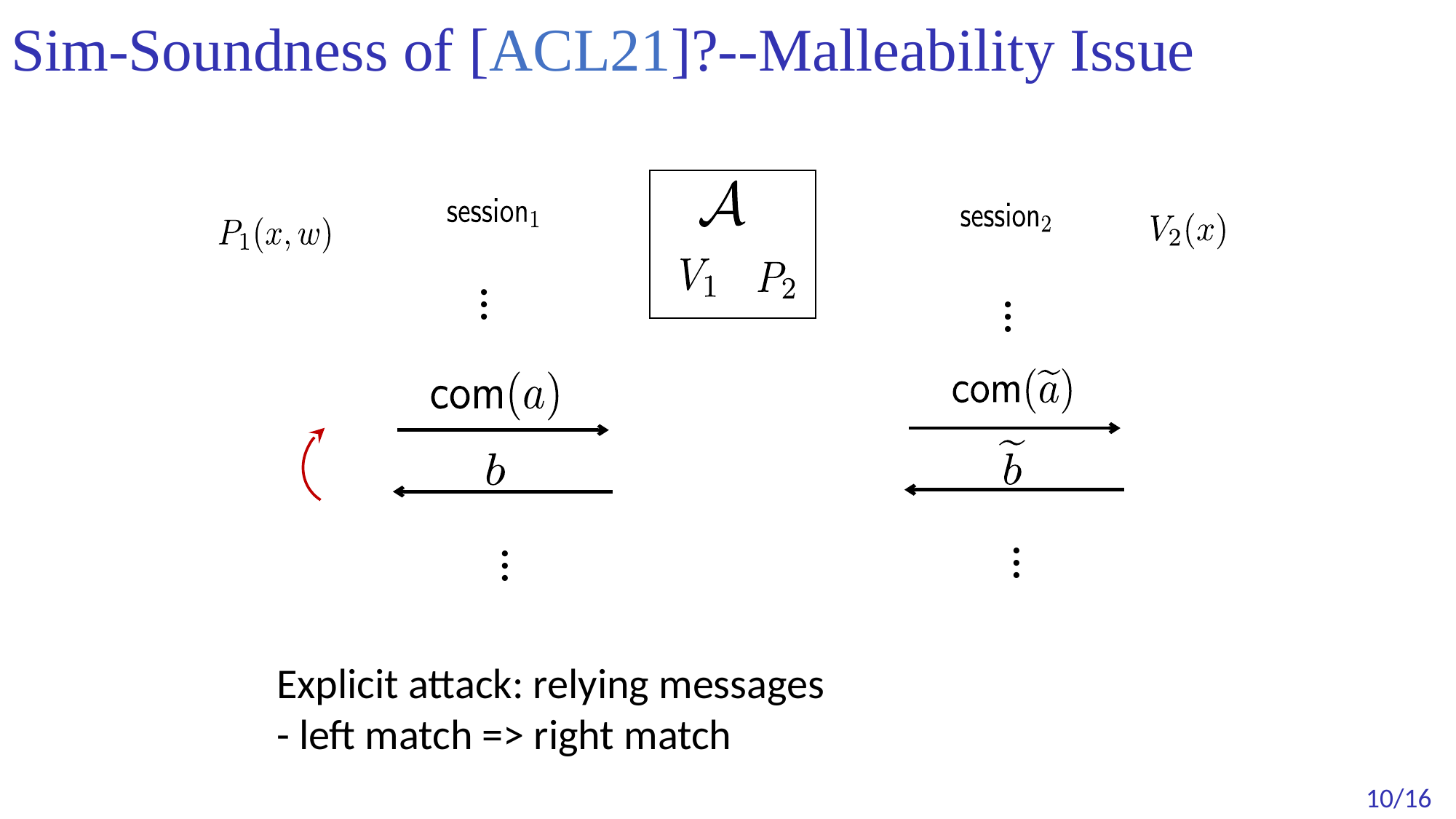

# Sim-Soundness of [ACL21]?--Malleability Issue

…
…

…
…
Explicit attack: relying messages
- left match => right match